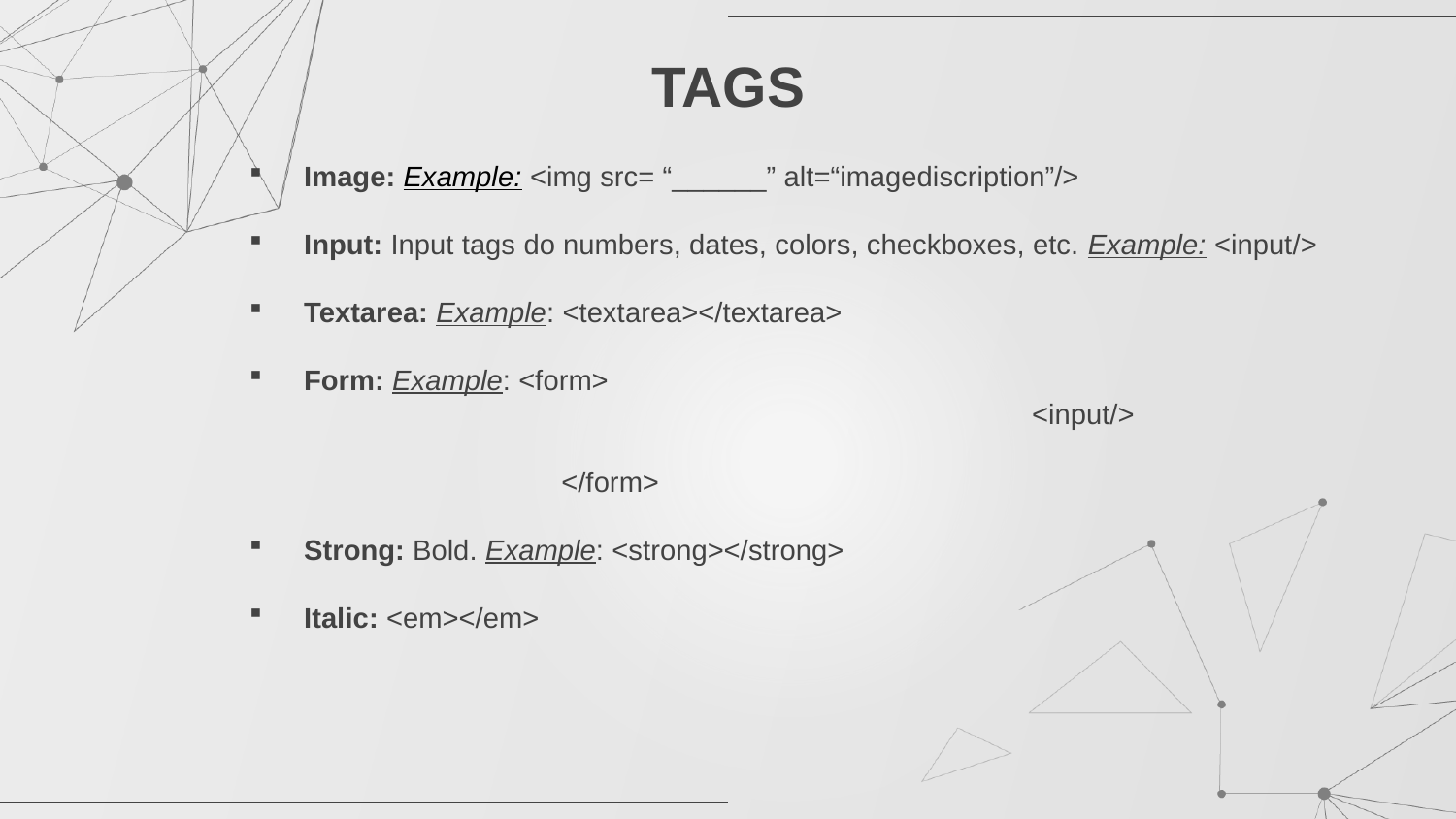

# TAGS
Image: Example: <img src= “______” alt=“imagediscription”/>

Input: Input tags do numbers, dates, colors, checkboxes, etc. Example: <input/>

Textarea: Example: <textarea></textarea>

Form: Example: <form>                                                                                                                                                                           		<input/>                                                                                                                                                                        	              </form>

Strong: Bold. Example: <strong></strong>

Italic: <em></em>